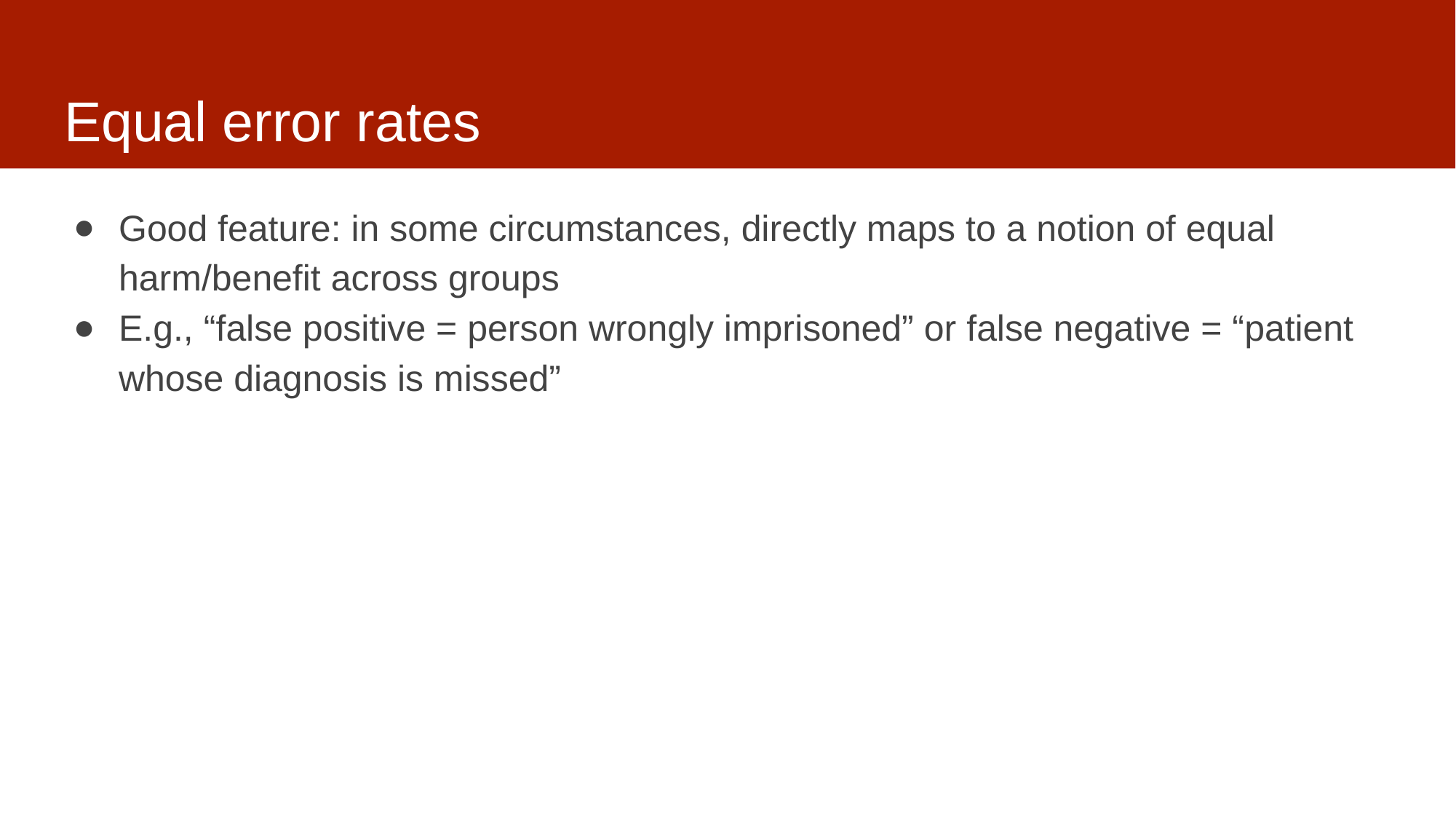

# Equal error rates
Good feature: in some circumstances, directly maps to a notion of equal harm/benefit across groups
E.g., “false positive = person wrongly imprisoned” or false negative = “patient whose diagnosis is missed”